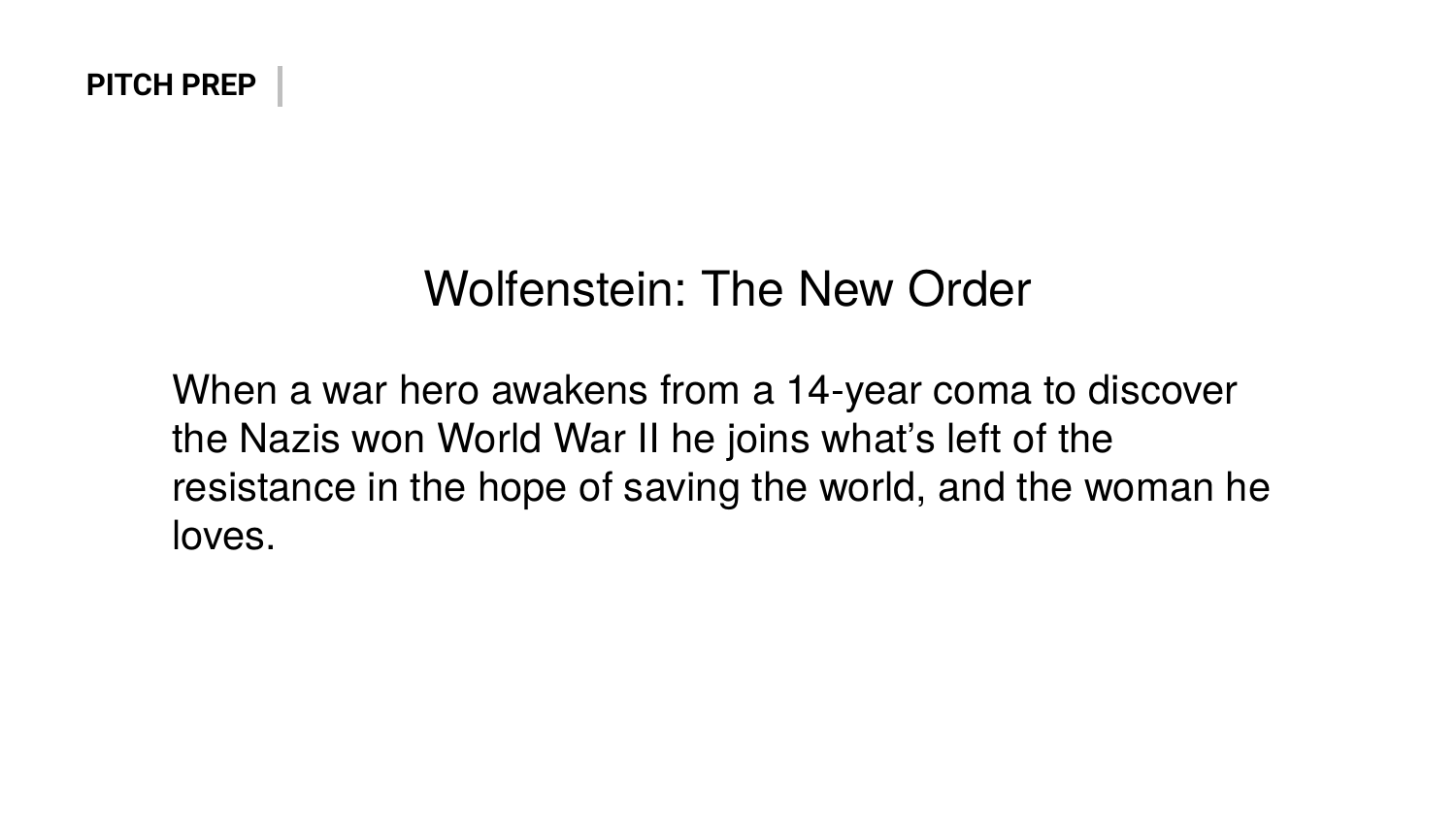

PITCH PREP

Wolfenstein: The New Order

When a war hero awakens from a 14-year coma to discover the Nazis won World War II he joins what’s left of the resistance in the hope of saving the world, and the woman he loves.